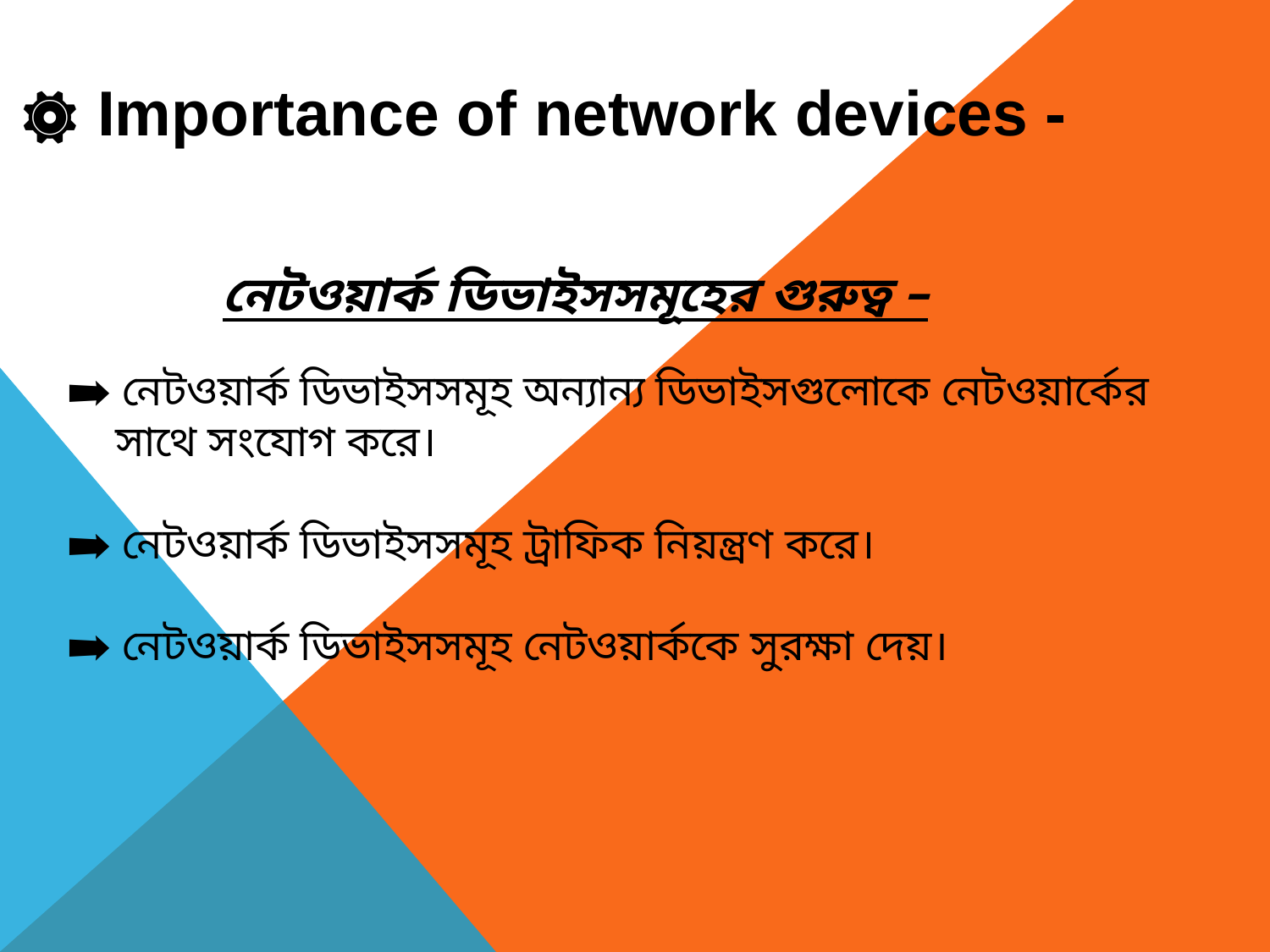

⚙ Importance of network devices -
            নেটওয়ার্ক ডিভাইসসমূহের গুরুত্ব –

➡ নেটওয়ার্ক ডিভাইসসমূহ অন্যান্য ডিভাইসগুলোকে নেটওয়ার্কের সাথে সংযোগ করে।

➡ নেটওয়ার্ক ডিভাইসসমূহ ট্রাফিক নিয়ন্ত্রণ করে।

➡ নেটওয়ার্ক ডিভাইসসমূহ নেটওয়ার্ককে সুরক্ষা দেয়।